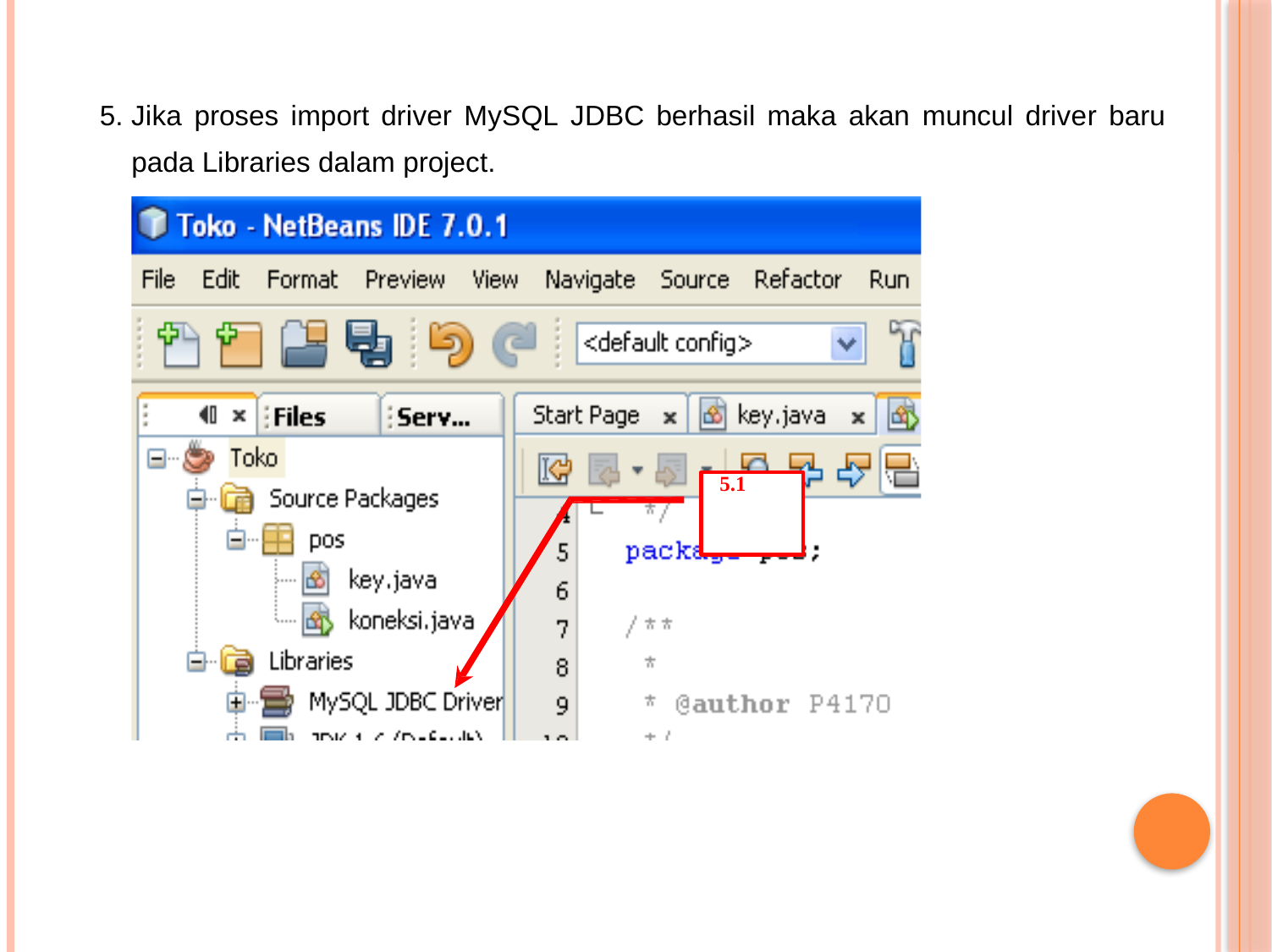

5. Jika proses import driver MySQL JDBC berhasil maka akan muncul driver baru
pada Libraries dalam project.

5.1